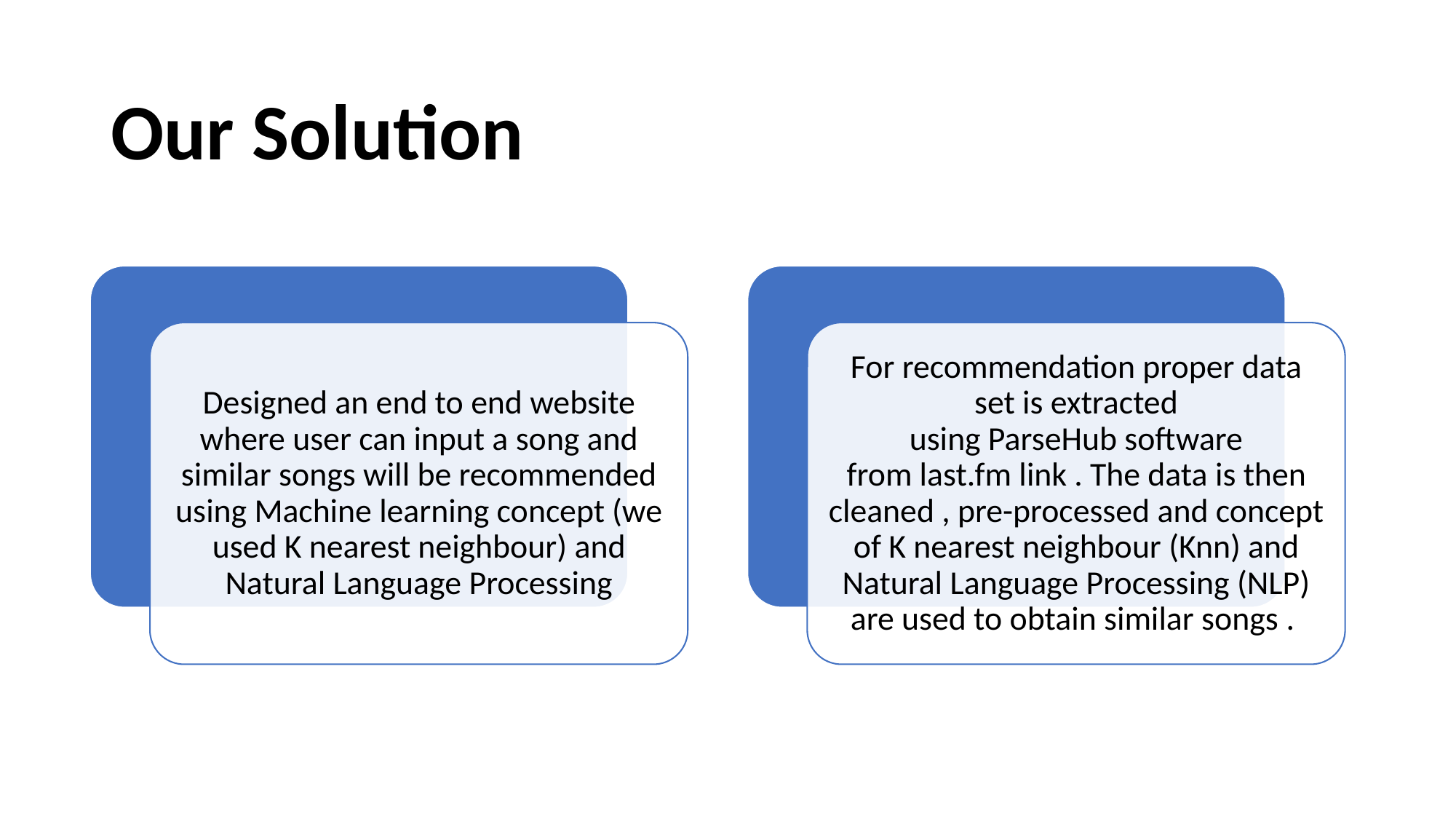

# Our Solution

Designed an end to end website where user can input a song and similar songs will be recommended using Machine learning concept (we used K nearest neighbour) and Natural Language Processing
For recommendation proper data set is extracted using ParseHub software from last.fm link . The data is then cleaned , pre-processed and concept of K nearest neighbour (Knn) and Natural Language Processing (NLP) are used to obtain similar songs .